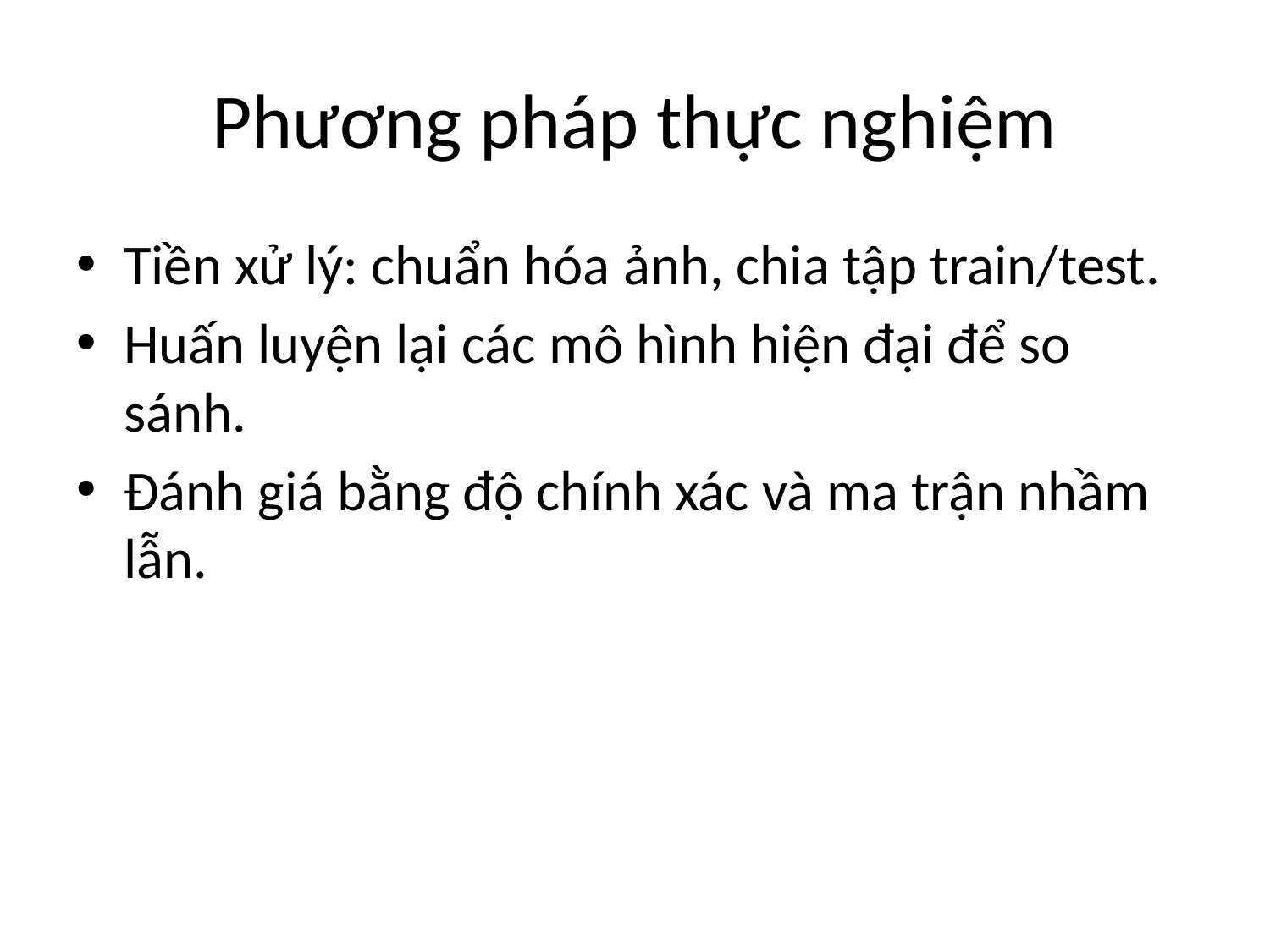

# Phương pháp thực nghiệm
Tiền xử lý: chuẩn hóa ảnh, chia tập train/test.
Huấn luyện lại các mô hình hiện đại để so sánh.
Đánh giá bằng độ chính xác và ma trận nhầm lẫn.